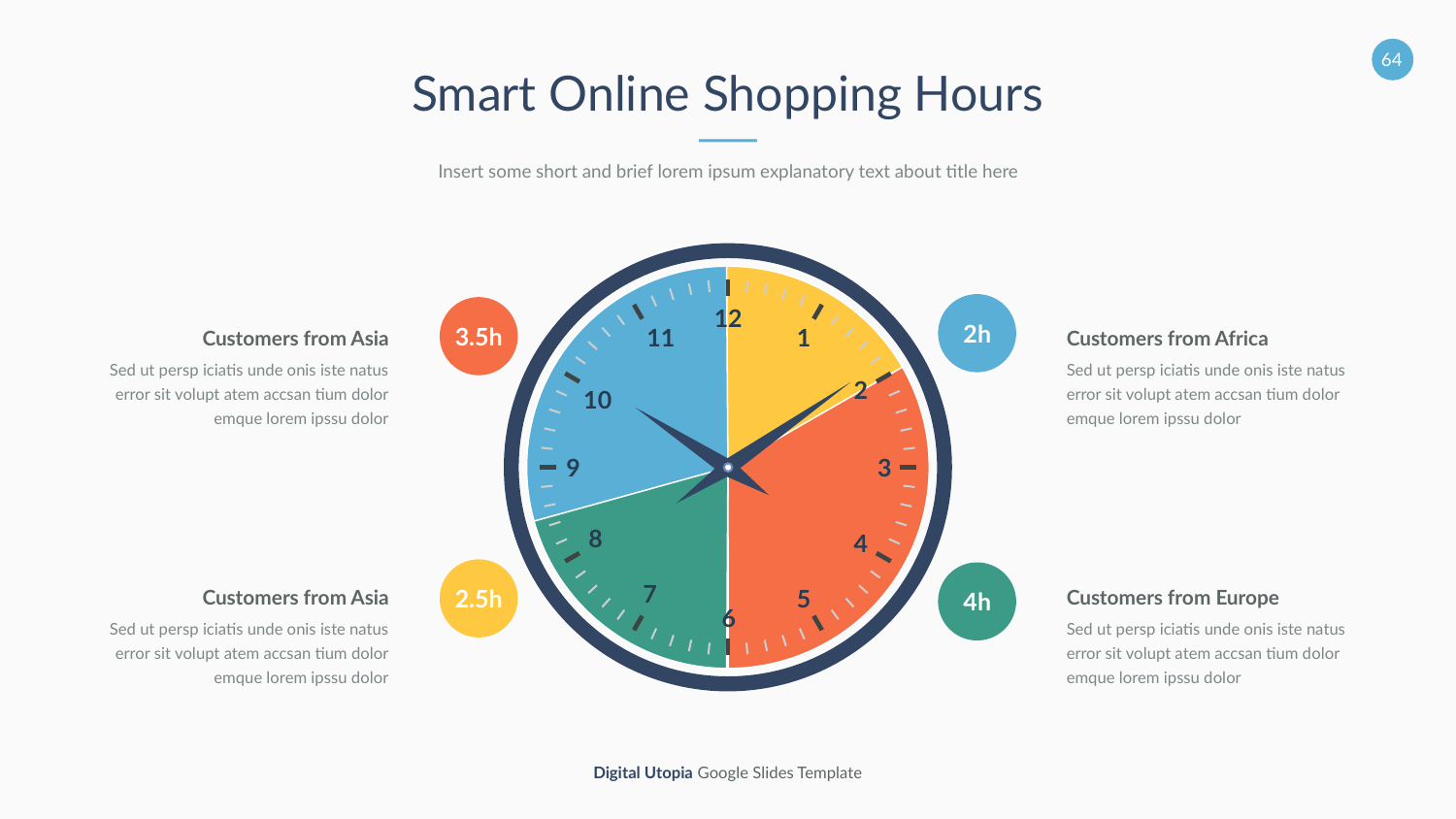

Smart Online Shopping Hours
Insert some short and brief lorem ipsum explanatory text about title here

12
11
1
2
10

9
3

8
4
7
5
6

2h

3.5h
Customers from Asia
Customers from Africa
Sed ut persp iciatis unde onis iste natus error sit volupt atem accsan tium dolor emque lorem ipssu dolor
Sed ut persp iciatis unde onis iste natus error sit volupt atem accsan tium dolor emque lorem ipssu dolor

2.5h

4h
Customers from Asia
Customers from Europe
Sed ut persp iciatis unde onis iste natus error sit volupt atem accsan tium dolor emque lorem ipssu dolor
Sed ut persp iciatis unde onis iste natus error sit volupt atem accsan tium dolor emque lorem ipssu dolor